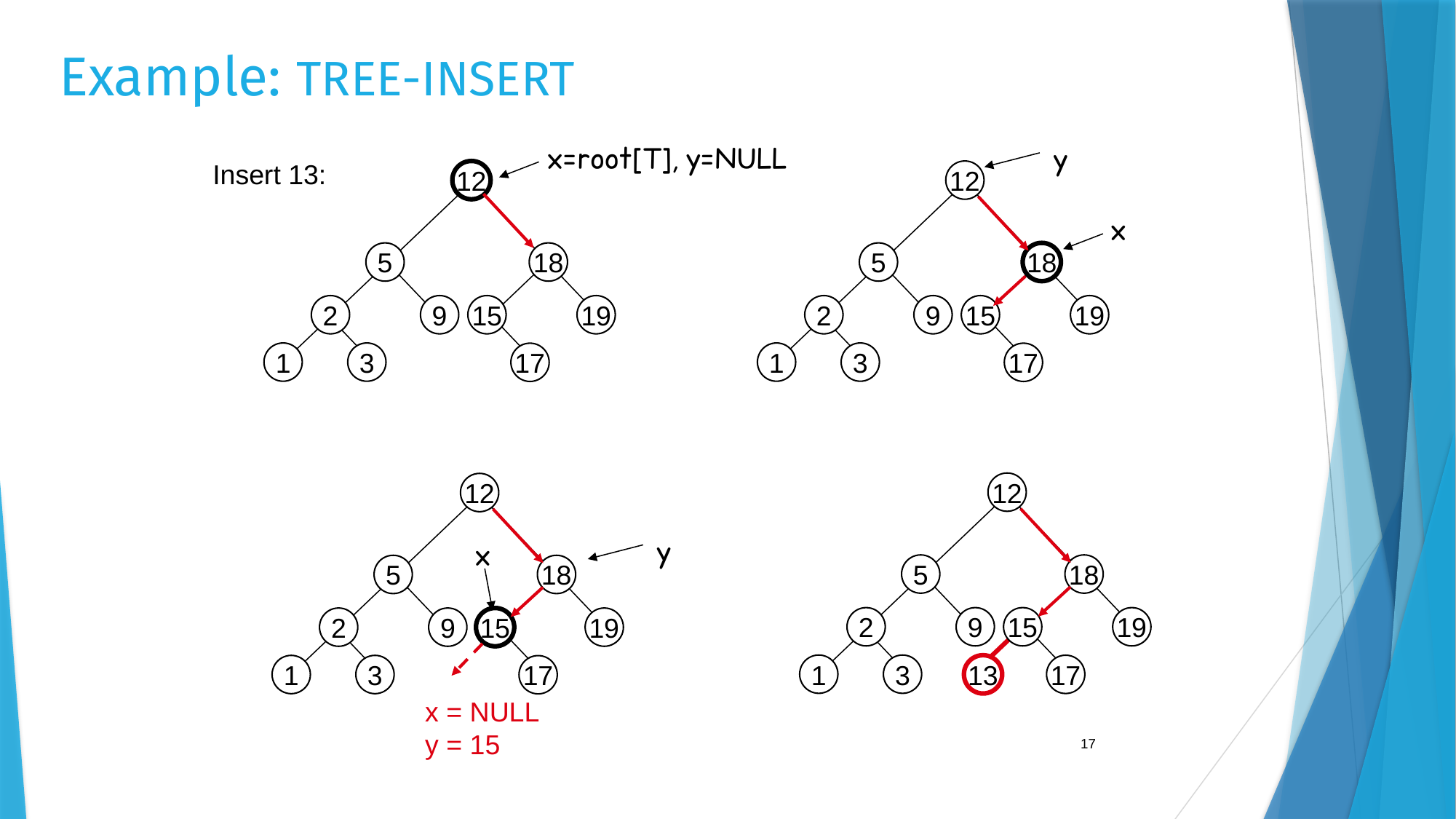

# Example: TREE-INSERT
x=root[T], y=NULL
y

Insert 13:
12

5
18

2
9
15
19

1
3
17
12

5
18

2
9
15
19

1
3
17

x

12

5
18

2
9
15
19

1
3
17

13
12

5
18

2
9
15
19

1
3
17

x

y

x = NULL
y = 15
17